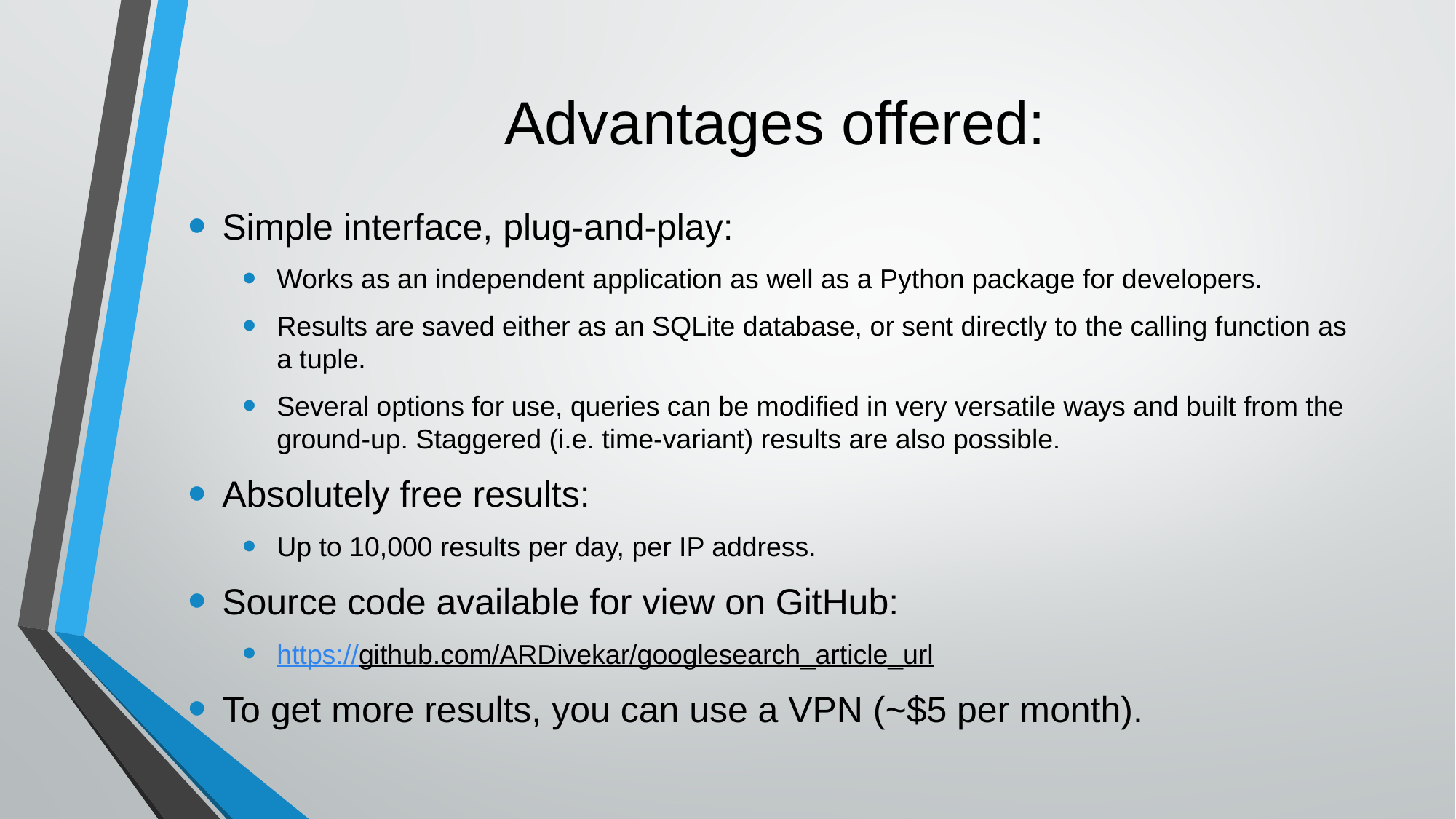

# Advantages offered:
Simple interface, plug-and-play:
Works as an independent application as well as a Python package for developers.
Results are saved either as an SQLite database, or sent directly to the calling function as a tuple.
Several options for use, queries can be modified in very versatile ways and built from the ground-up. Staggered (i.e. time-variant) results are also possible.
Absolutely free results:
Up to 10,000 results per day, per IP address.
Source code available for view on GitHub:
https://github.com/ARDivekar/googlesearch_article_url
To get more results, you can use a VPN (~$5 per month).